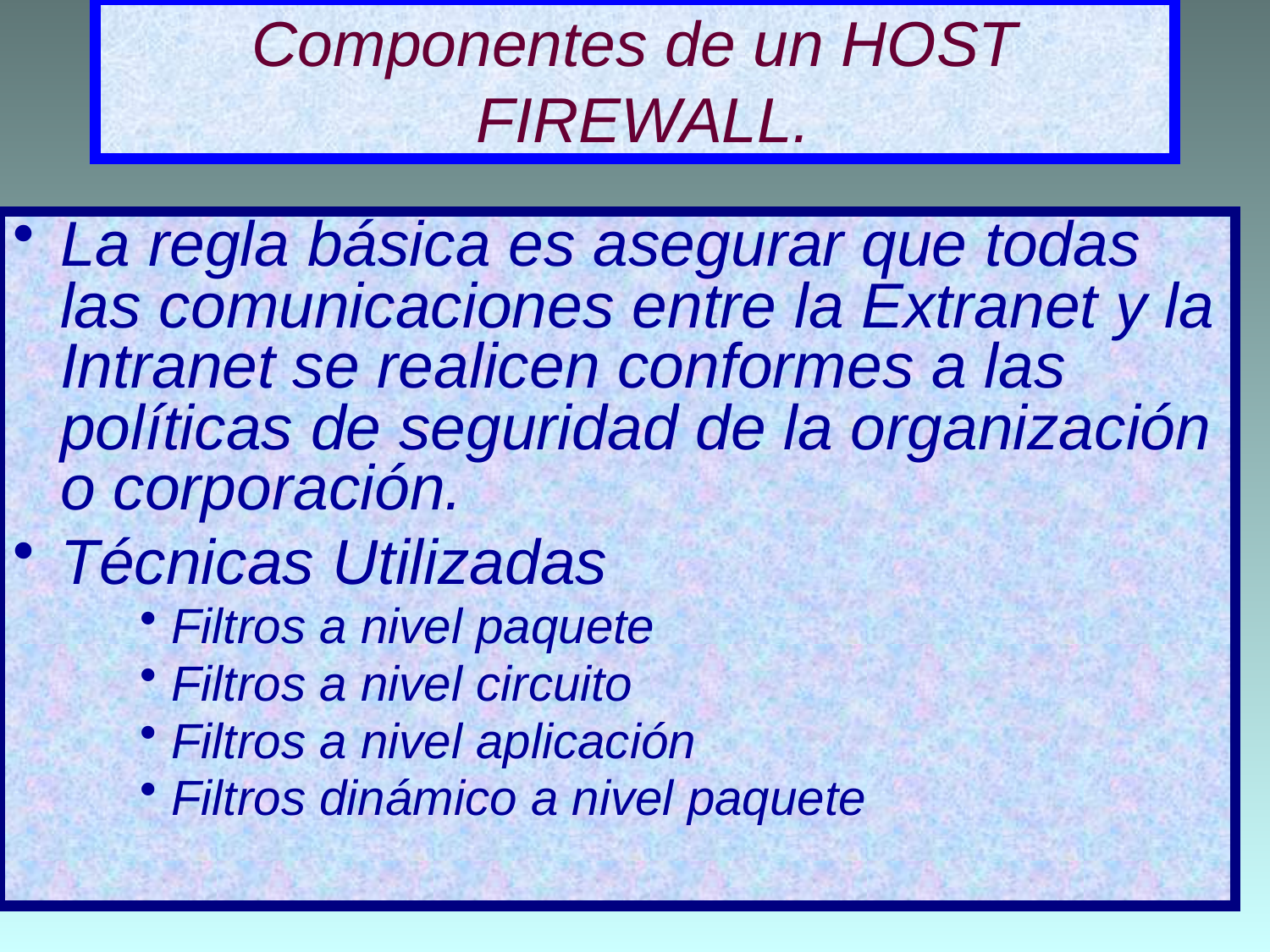

# Componentes de un HOST FIREWALL.
La regla básica es asegurar que todas las comunicaciones entre la Extranet y la Intranet se realicen conformes a las políticas de seguridad de la organización o corporación.
Técnicas Utilizadas
Filtros a nivel paquete
Filtros a nivel circuito
Filtros a nivel aplicación
Filtros dinámico a nivel paquete
29/05/2017
15